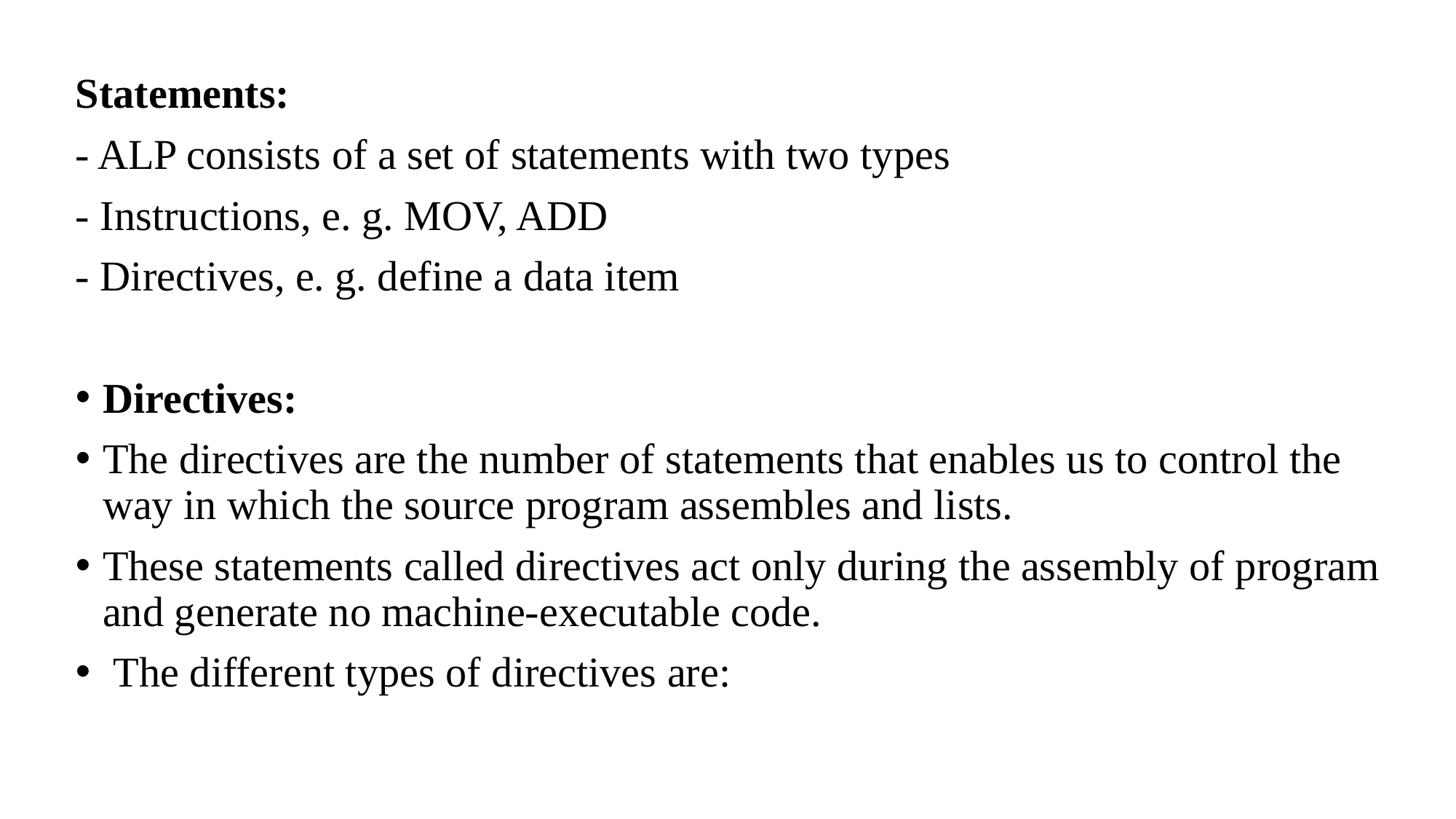

Statements:
- ALP consists of a set of statements with two types
- Instructions, e. g. MOV, ADD
- Directives, e. g. define a data item

Directives:
The directives are the number of statements that enables us to control the way in which the source program assembles and lists.
These statements called directives act only during the assembly of program and generate no machine-executable code.
 The different types of directives are: